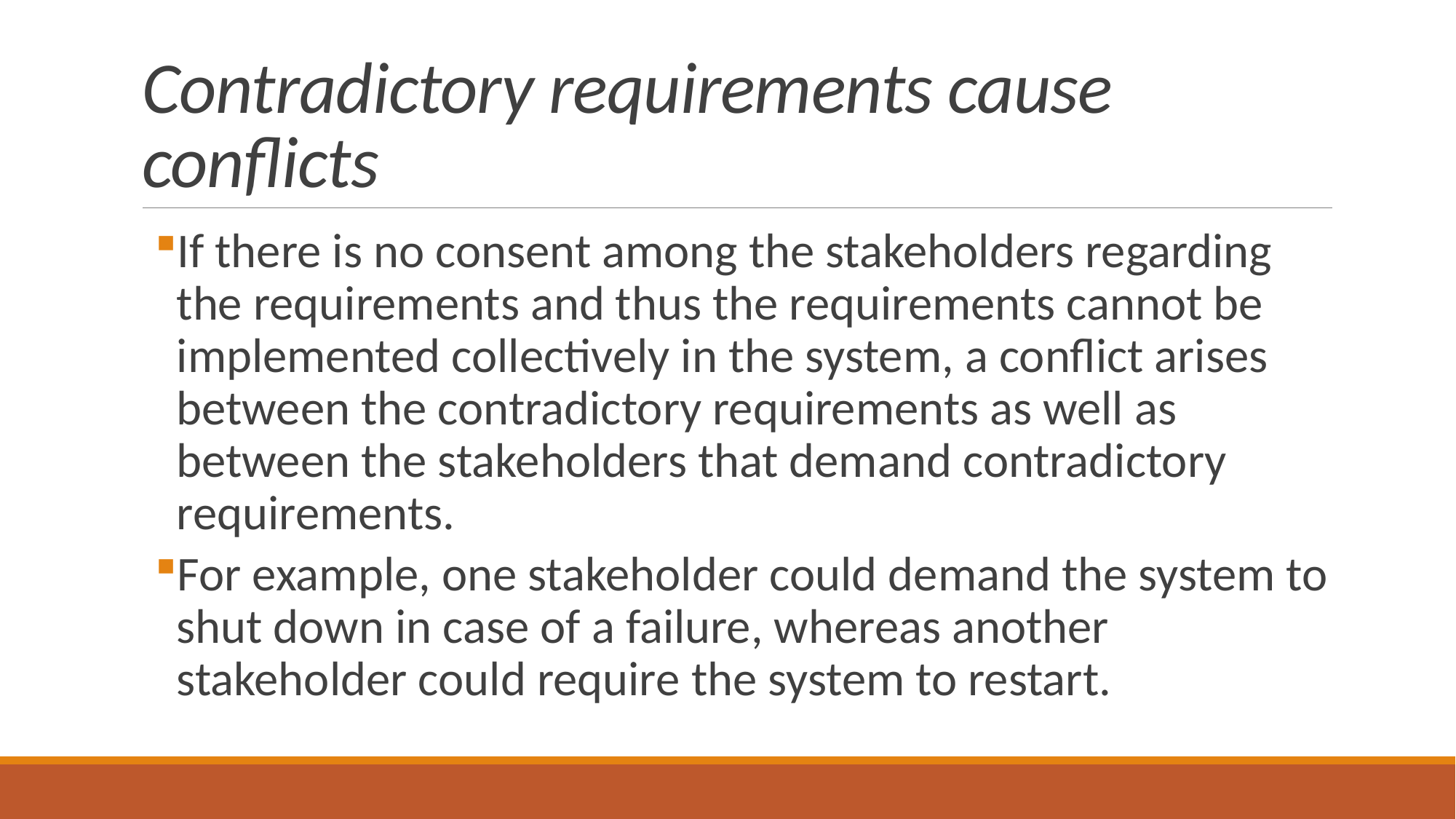

# Contradictory requirements cause conflicts
If there is no consent among the stakeholders regarding the requirements and thus the requirements cannot be implemented collectively in the system, a conflict arises between the contradictory requirements as well as between the stakeholders that demand contradictory requirements.
For example, one stakeholder could demand the system to shut down in case of a failure, whereas another stakeholder could require the system to restart.